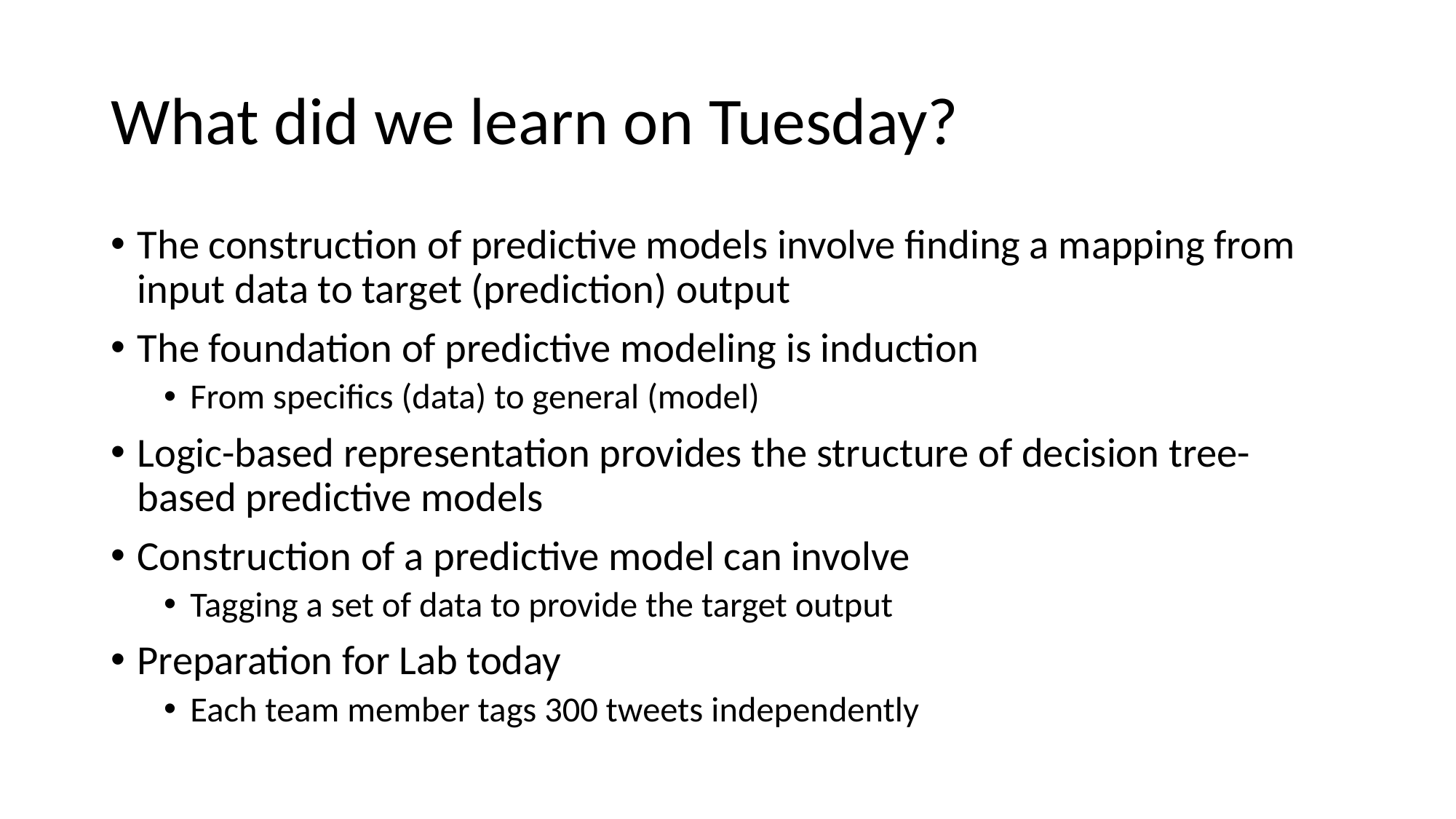

# What did we learn on Tuesday?
The construction of predictive models involve finding a mapping from input data to target (prediction) output
The foundation of predictive modeling is induction
From specifics (data) to general (model)
Logic-based representation provides the structure of decision tree-based predictive models
Construction of a predictive model can involve
Tagging a set of data to provide the target output
Preparation for Lab today
Each team member tags 300 tweets independently